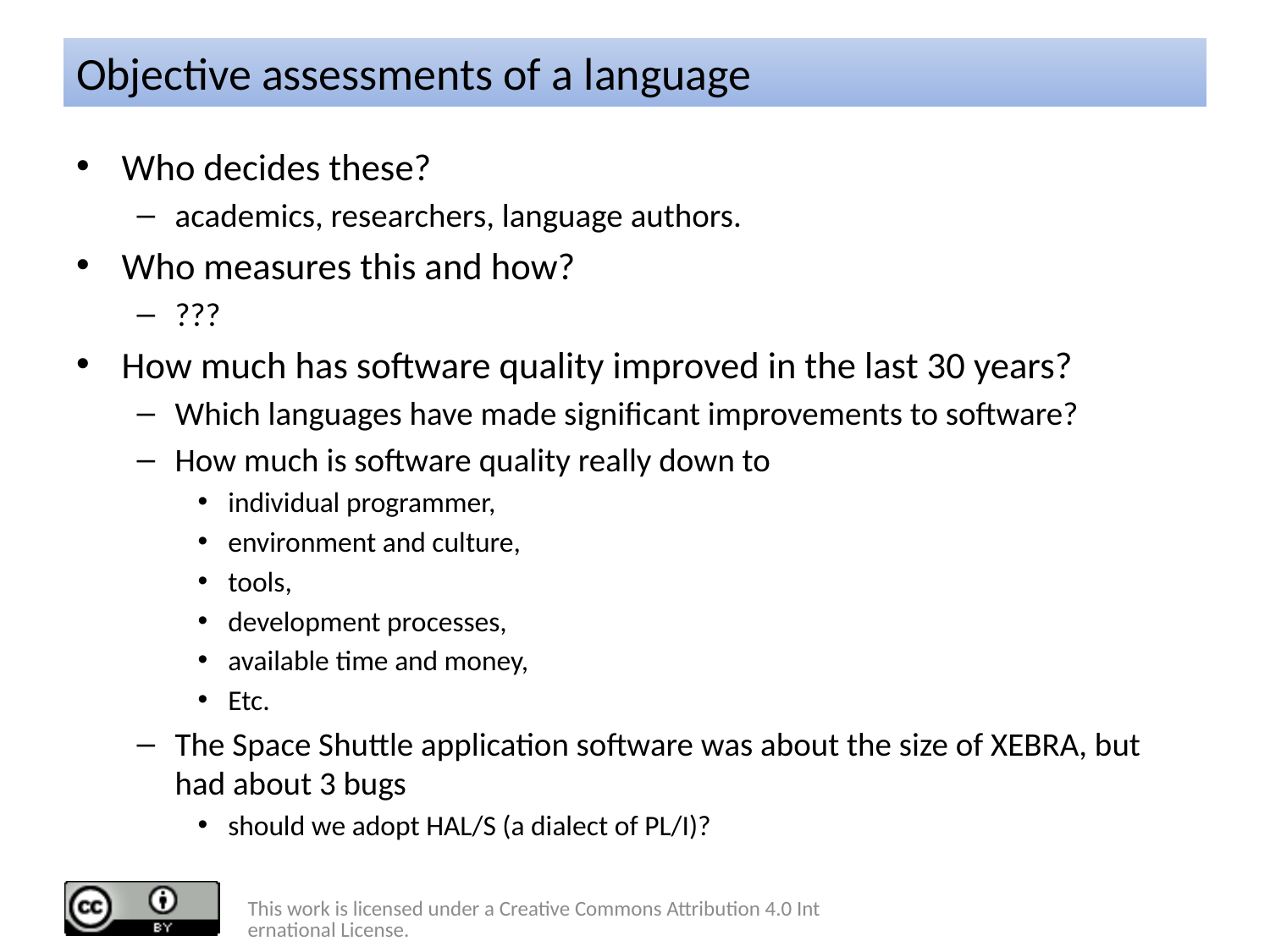

# Objective assessments of a language
Who decides these?
academics, researchers, language authors.
Who measures this and how?
???
How much has software quality improved in the last 30 years?
Which languages have made significant improvements to software?
How much is software quality really down to
individual programmer,
environment and culture,
tools,
development processes,
available time and money,
Etc.
The Space Shuttle application software was about the size of XEBRA, but had about 3 bugs
should we adopt HAL/S (a dialect of PL/I)?
This work is licensed under a Creative Commons Attribution 4.0 International License.